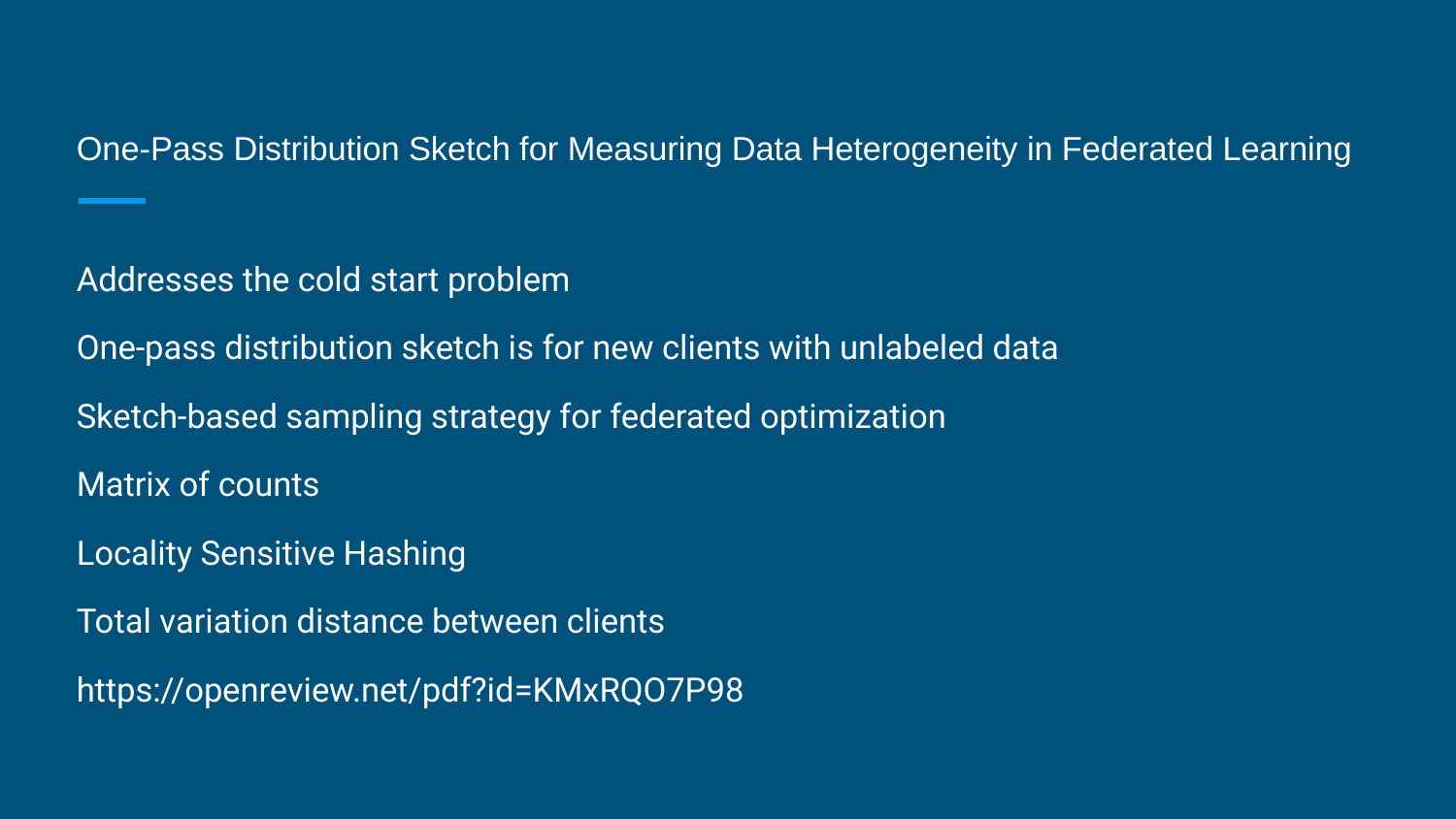

# One-Pass Distribution Sketch for Measuring Data Heterogeneity in Federated Learning
Addresses the cold start problem
One-pass distribution sketch is for new clients with unlabeled data
Sketch-based sampling strategy for federated optimization
Matrix of counts
Locality Sensitive Hashing
Total variation distance between clients
https://openreview.net/pdf?id=KMxRQO7P98